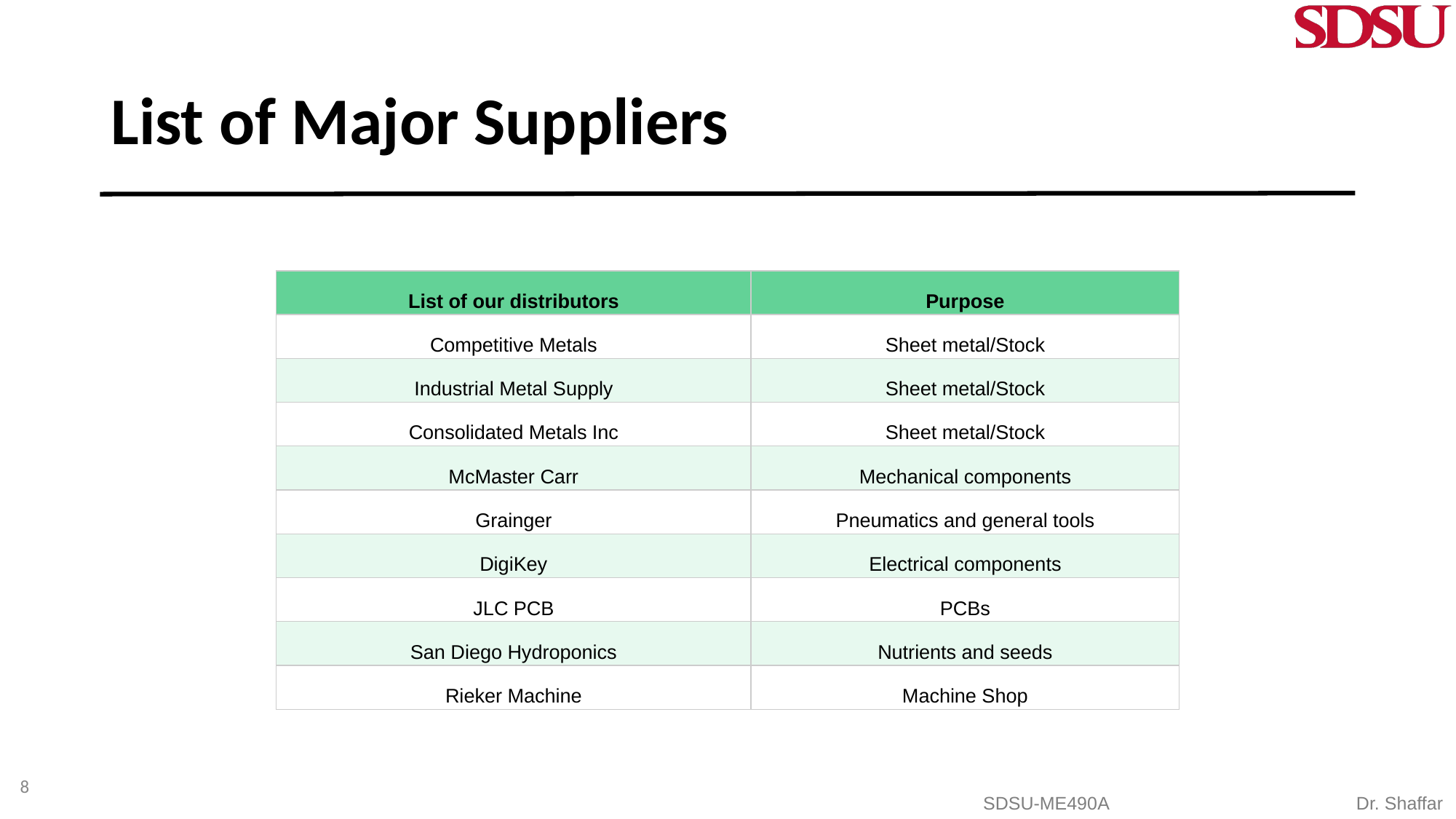

# List of Major Suppliers
| List of our distributors | Purpose |
| --- | --- |
| Competitive Metals | Sheet metal/Stock |
| Industrial Metal Supply | Sheet metal/Stock |
| Consolidated Metals Inc | Sheet metal/Stock |
| McMaster Carr | Mechanical components |
| Grainger | Pneumatics and general tools |
| DigiKey | Electrical components |
| JLC PCB | PCBs |
| San Diego Hydroponics | Nutrients and seeds |
| Rieker Machine | Machine Shop |